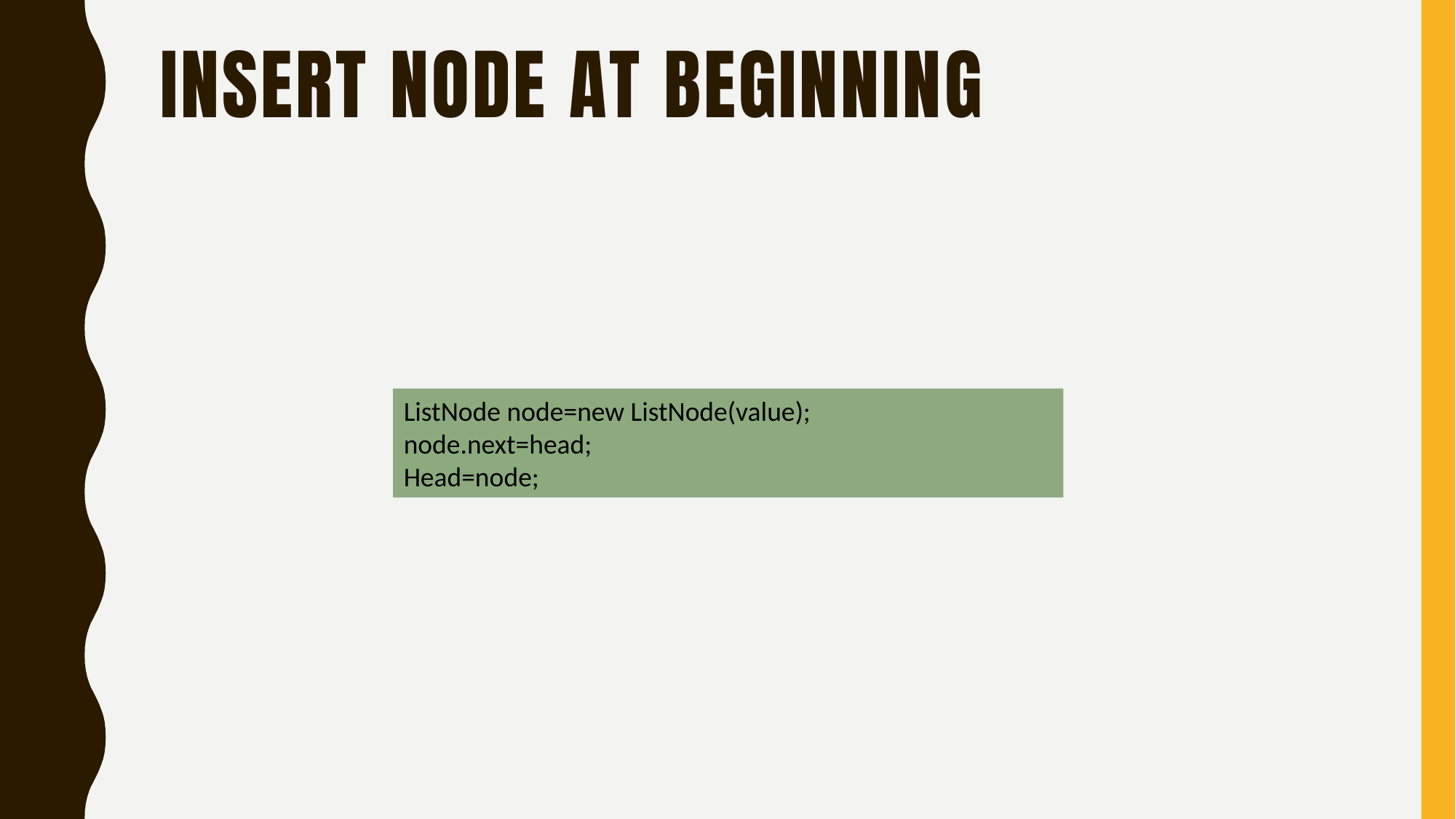

# Insert node at beginning
ListNode node=new ListNode(value);
node.next=head;
Head=node;